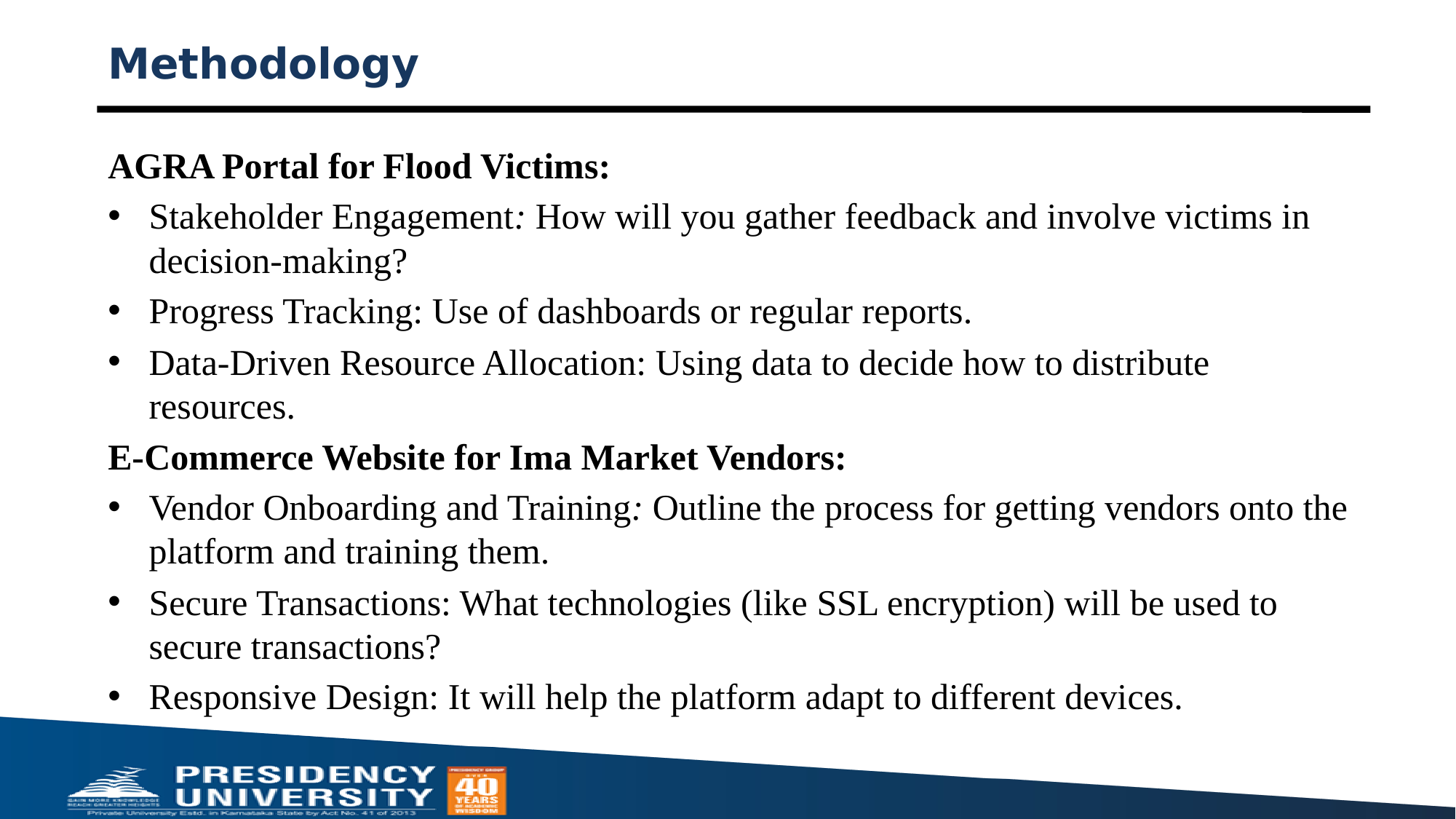

# Methodology
AGRA Portal for Flood Victims:
Stakeholder Engagement: How will you gather feedback and involve victims in decision-making?
Progress Tracking: Use of dashboards or regular reports.
Data-Driven Resource Allocation: Using data to decide how to distribute resources.
E-Commerce Website for Ima Market Vendors:
Vendor Onboarding and Training: Outline the process for getting vendors onto the platform and training them.
Secure Transactions: What technologies (like SSL encryption) will be used to secure transactions?
Responsive Design: It will help the platform adapt to different devices.